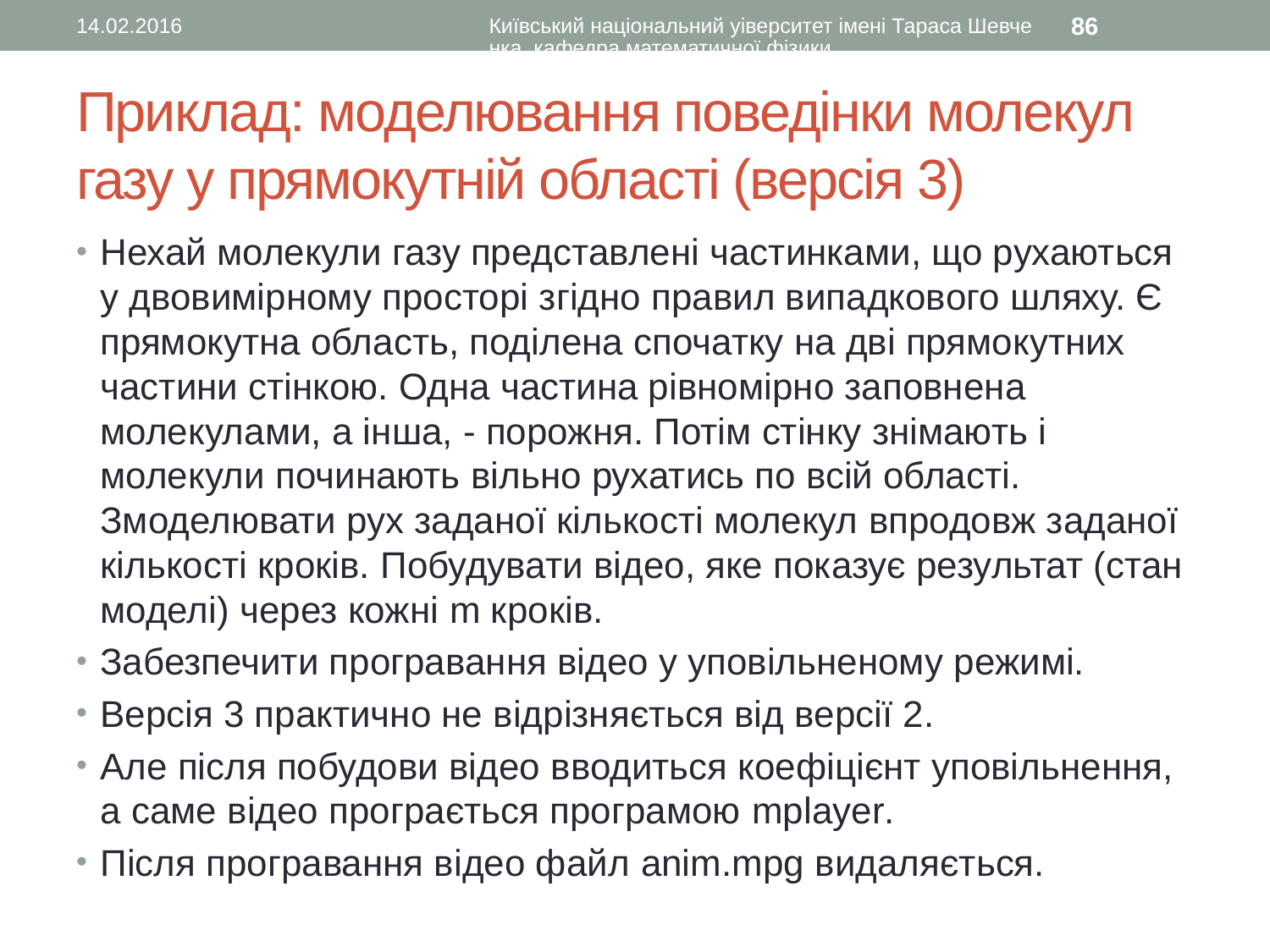

14.02.2016
Київський національний уіверситет імені Тараса Шевченка, кафедра математичної фізики
86
# Приклад: моделювання поведінки молекул газу у прямокутній області (версія 3)
Нехай молекули газу представлені частинками, що рухаються у двовимірному просторі згідно правил випадкового шляху. Є прямокутна область, поділена спочатку на дві прямокутних частини стінкою. Одна частина рівномірно заповнена молекулами, а інша, - порожня. Потім стінку знімають і молекули починають вільно рухатись по всій області. Змоделювати рух заданої кількості молекул впродовж заданої кількості кроків. Побудувати відео, яке показує результат (стан моделі) через кожні m кроків.
Забезпечити програвання відео у уповільненому режимі.
Версія 3 практично не відрізняється від версії 2.
Але після побудови відео вводиться коефіцієнт уповільнення, а саме відео програється програмою mplayer.
Після програвання відео файл anim.mpg видаляється.